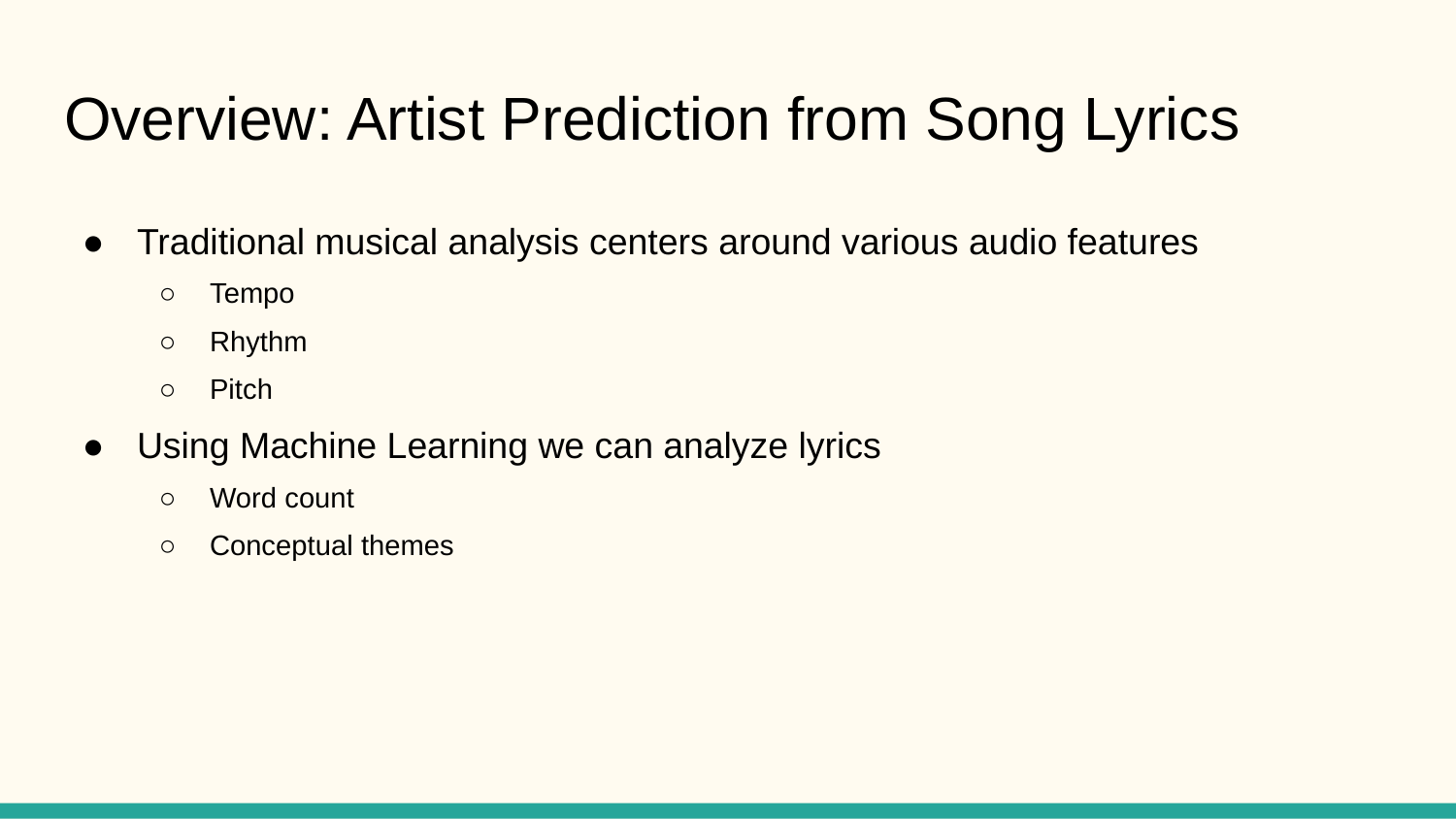

# Overview: Artist Prediction from Song Lyrics
Traditional musical analysis centers around various audio features
Tempo
Rhythm
Pitch
Using Machine Learning we can analyze lyrics
Word count
Conceptual themes